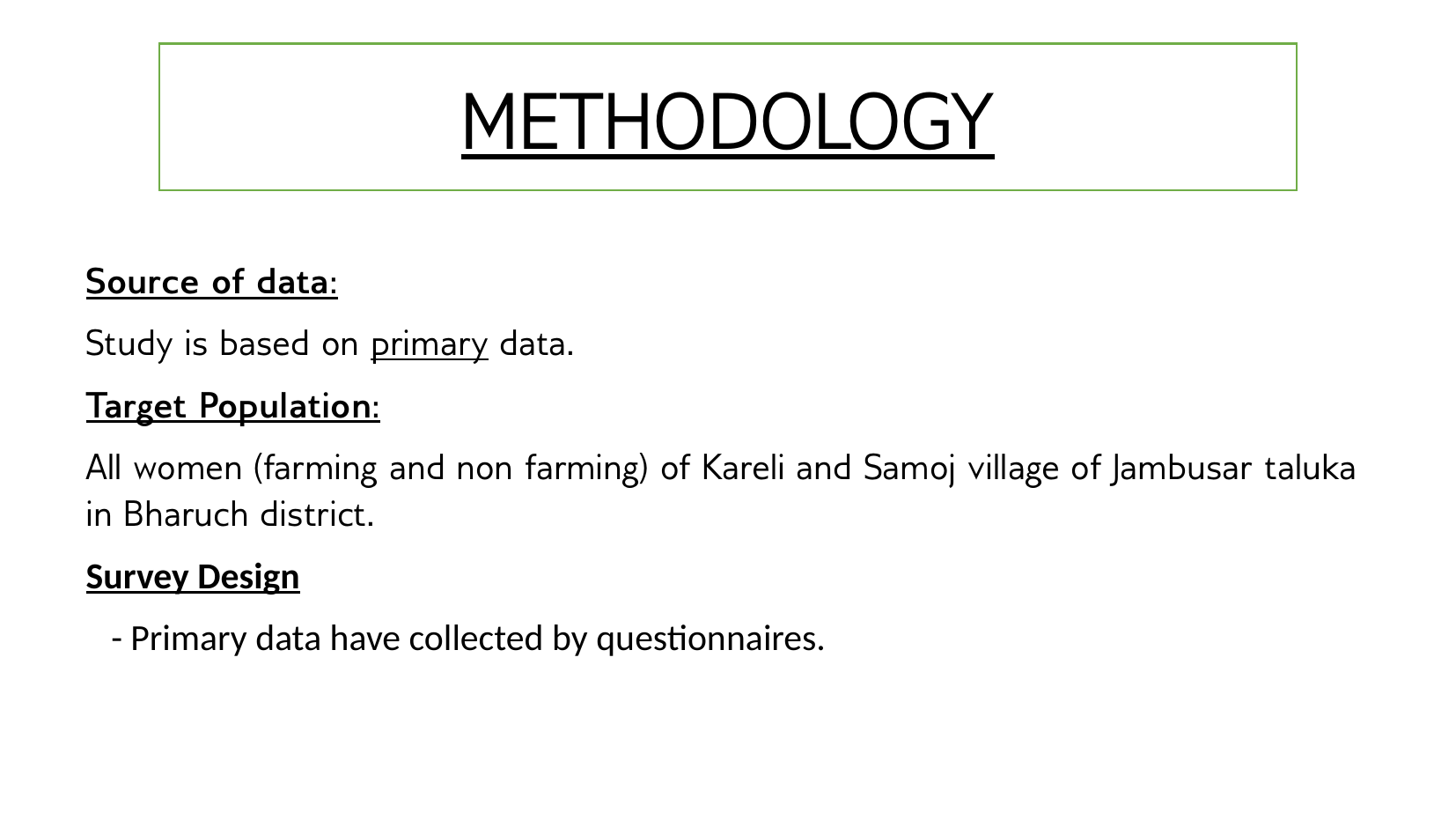

METHODOLOGY

Source of data:
Study is based on primary data.
Target Population:
All women (farming and non farming) of Kareli and Samoj village of Jambusar taluka in Bharuch district.
Survey Design
   - Primary data have collected by questionnaires.